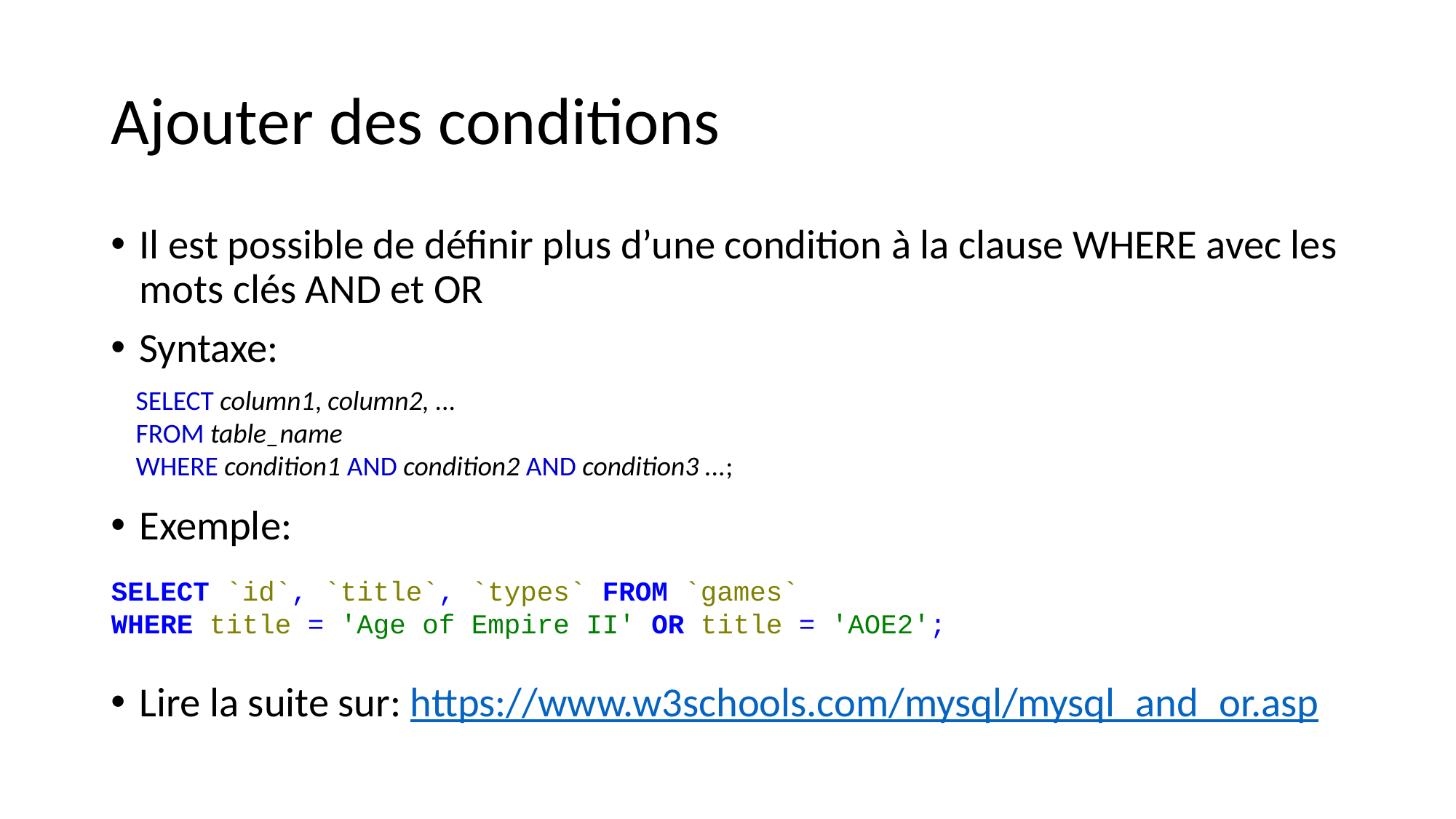

# Ajouter des conditions
Il est possible de définir plus d’une condition à la clause WHERE avec les mots clés AND et OR
Syntaxe:

Exemple:

Lire la suite sur: https://www.w3schools.com/mysql/mysql_and_or.asp

SELECT column1, column2, ...
FROM table_name
WHERE condition1 AND condition2 AND condition3 ...;
SELECT `id`, `title`, `types` FROM `games`
WHERE title = 'Age of Empire II' OR title = 'AOE2';